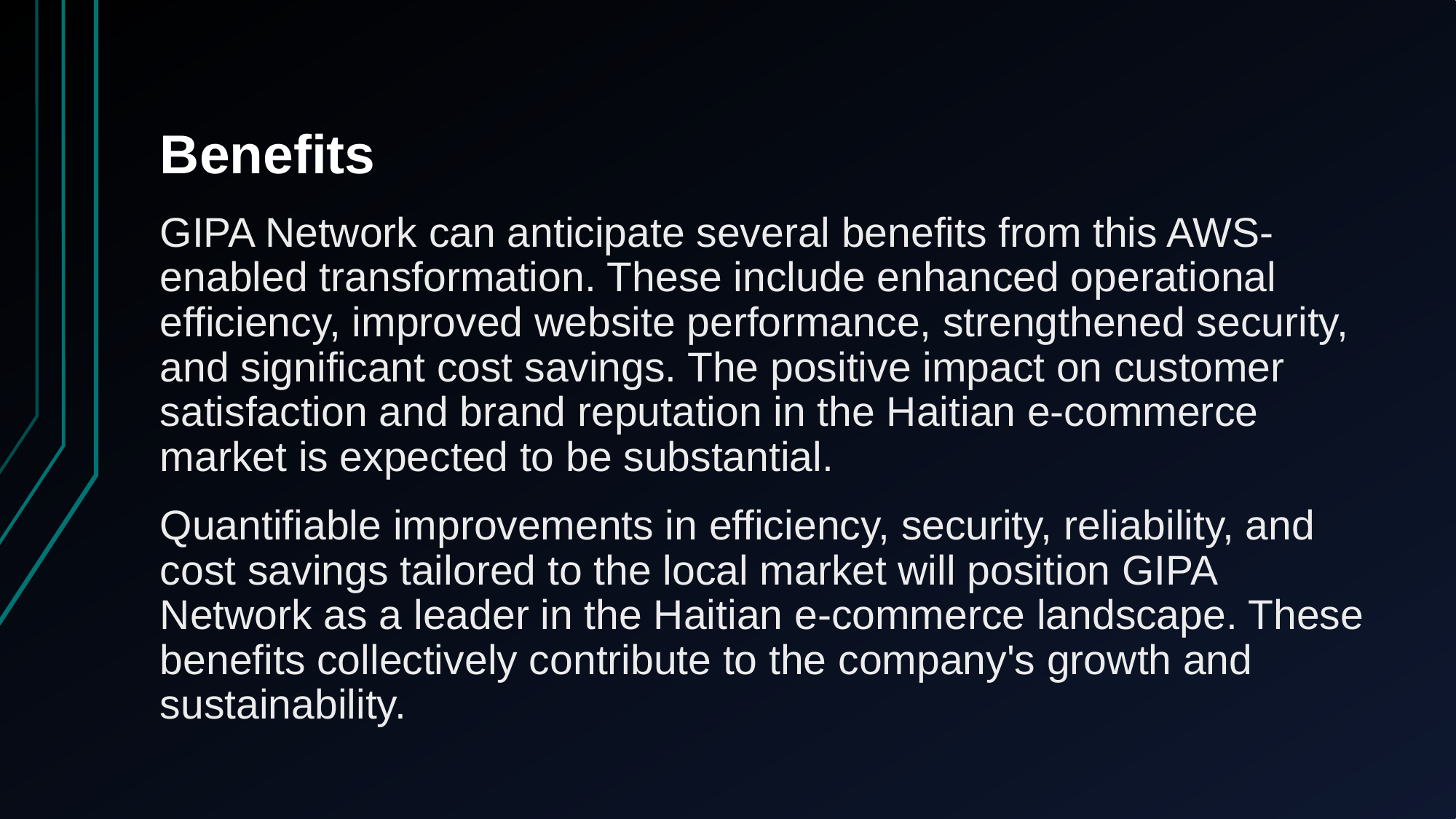

# Benefits
GIPA Network can anticipate several benefits from this AWS-enabled transformation. These include enhanced operational efficiency, improved website performance, strengthened security, and significant cost savings. The positive impact on customer satisfaction and brand reputation in the Haitian e-commerce market is expected to be substantial.
Quantifiable improvements in efficiency, security, reliability, and cost savings tailored to the local market will position GIPA Network as a leader in the Haitian e-commerce landscape. These benefits collectively contribute to the company's growth and sustainability.